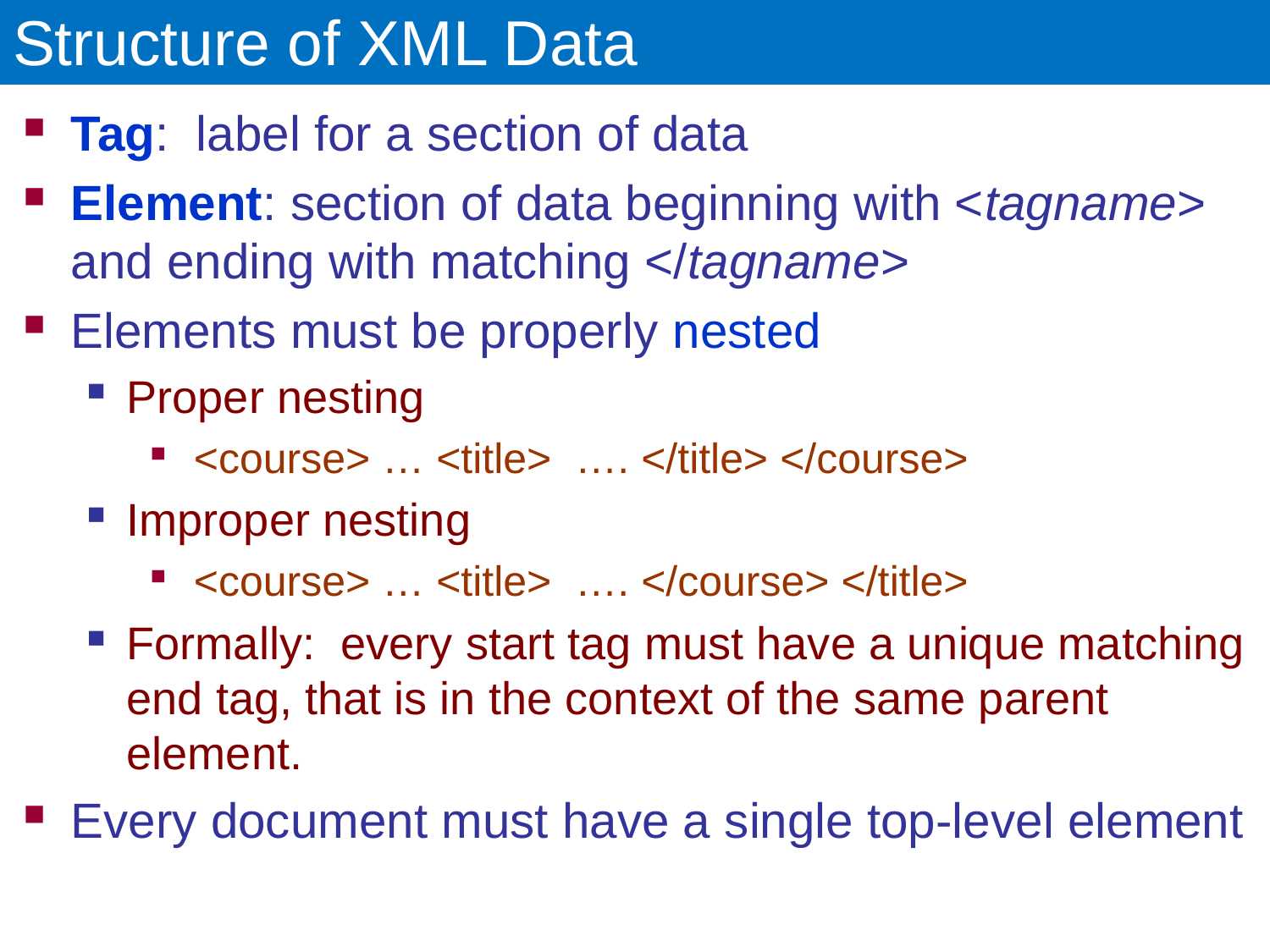

# Structure of XML Data
Tag:  label for a section of data
Element: section of data beginning with <tagname> and ending with matching </tagname>
Elements must be properly nested
Proper nesting
 <course> … <title>  …. </title> </course>
Improper nesting
 <course> … <title>  …. </course> </title>
Formally:  every start tag must have a unique matching end tag, that is in the context of the same parent element.
Every document must have a single top-level element